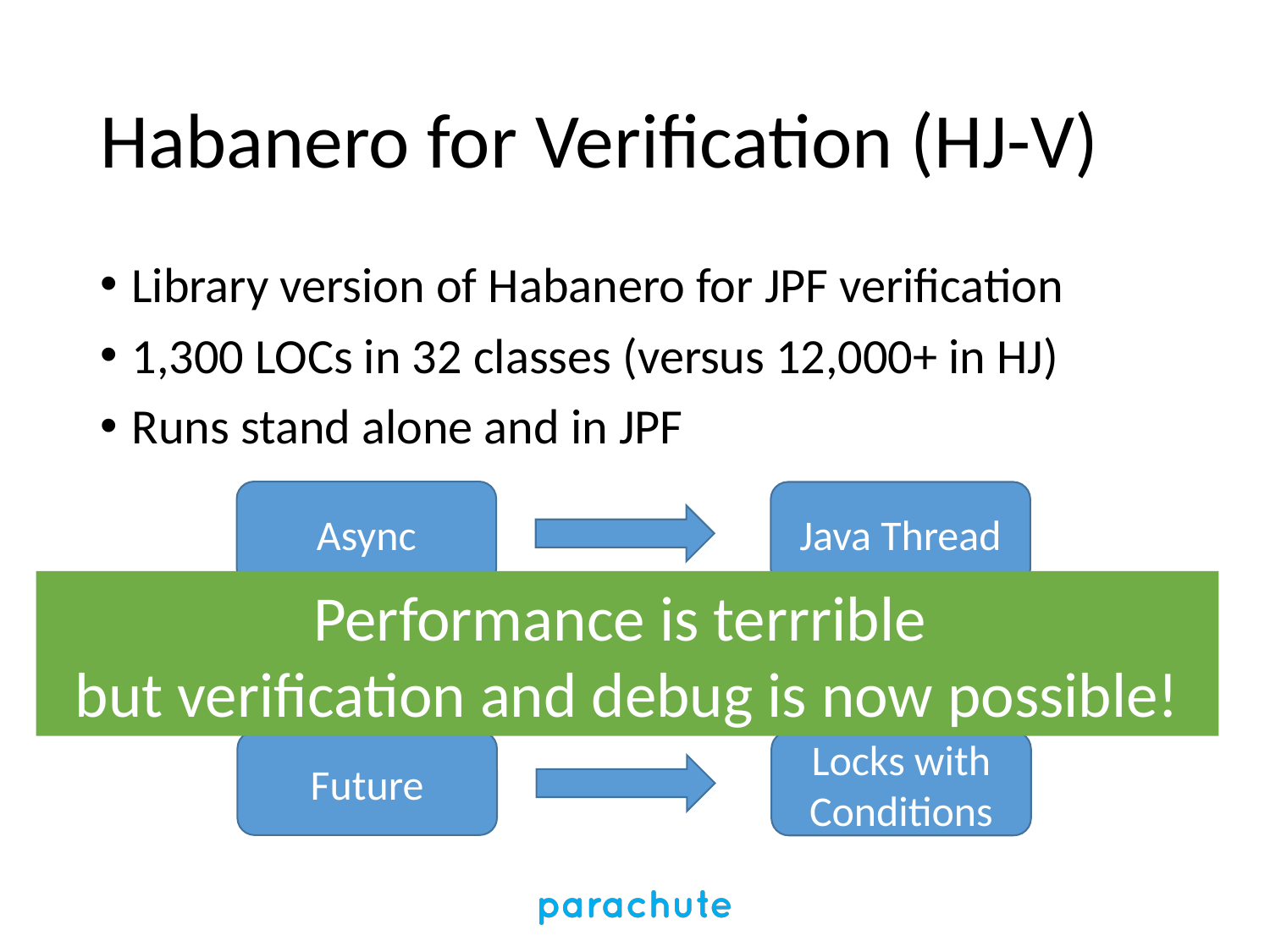

# Habanero for Verification (HJ-V)
Library version of Habanero for JPF verification
1,300 LOCs in 32 classes (versus 12,000+ in HJ)
Runs stand alone and in JPF

Async
Java Thread

Performance is terrrible
but verification and debug is now possible!
Finish
Thread Join

Future
Locks with Conditions